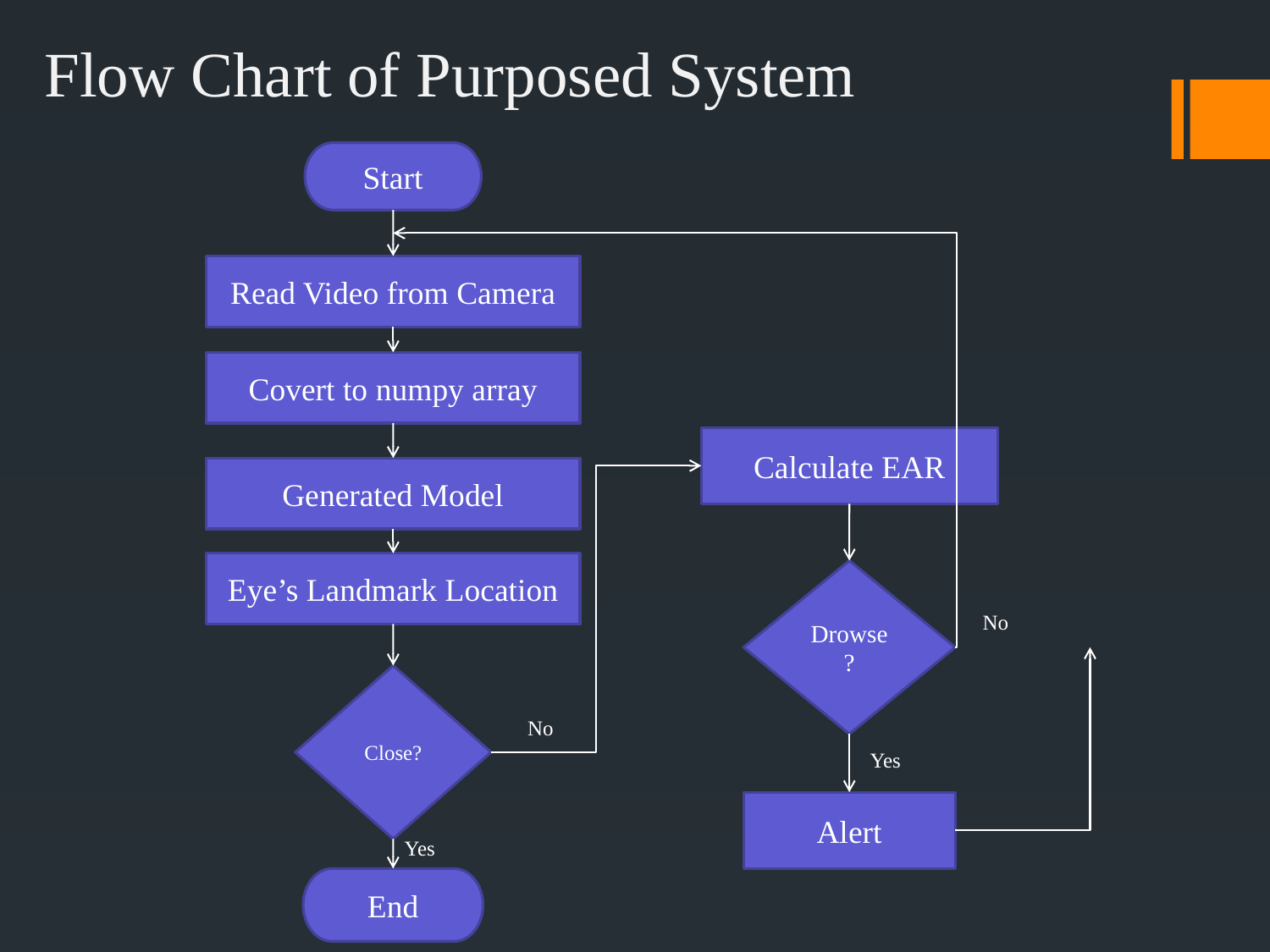

# Flow Chart of Purposed System
Start
Read Video from Camera
Covert to numpy array
Generated Model
Eye’s Landmark Location
Calculate EAR
Drowse?
No
Close?
No
Yes
Alert
Yes
End